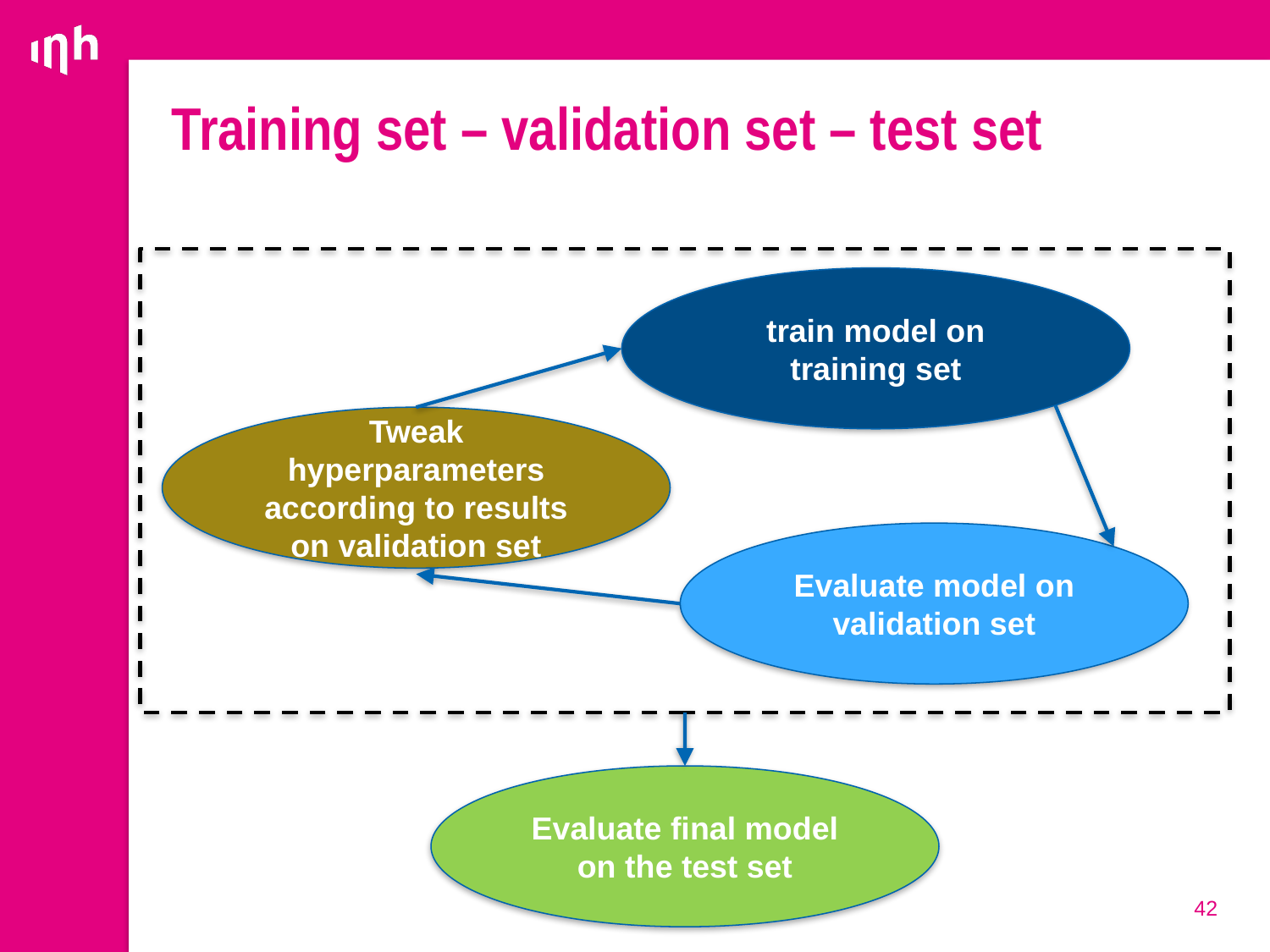

# Training set – validation set – test set

train model on training set
Tweak hyperparameters according to results on validation set
Evaluate model on validation set
Evaluate final model on the test set
42